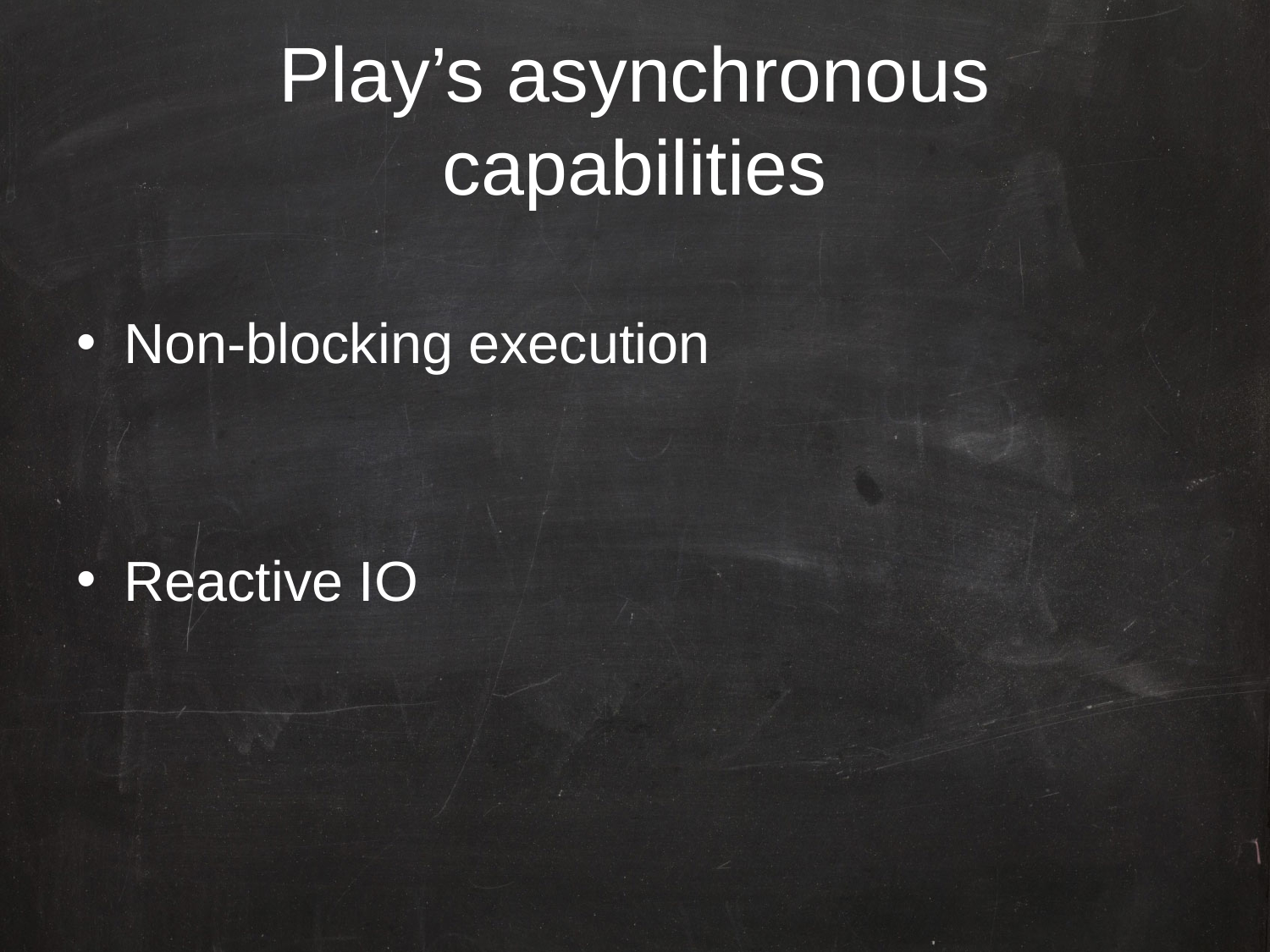

# Play’s asynchronous capabilities

Non-blocking execution

Reactive IO